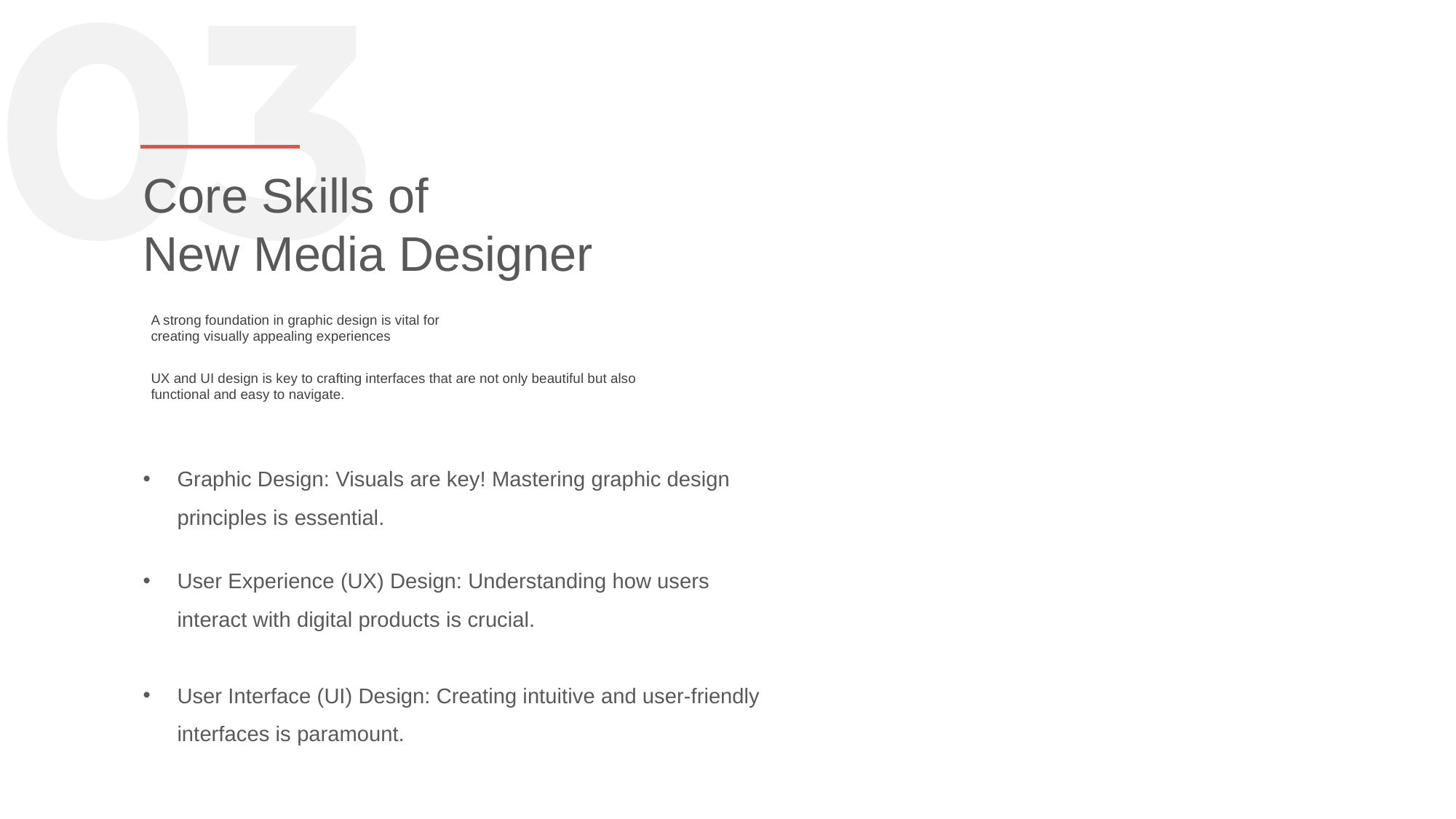

03
Core Skills of
New Media Designer
A strong foundation in graphic design is vital for creating visually appealing experiences
UX and UI design is key to crafting interfaces that are not only beautiful but also functional and easy to navigate.
Graphic Design: Visuals are key! Mastering graphic design principles is essential.
User Experience (UX) Design: Understanding how users interact with digital products is crucial.
User Interface (UI) Design: Creating intuitive and user-friendly interfaces is paramount.